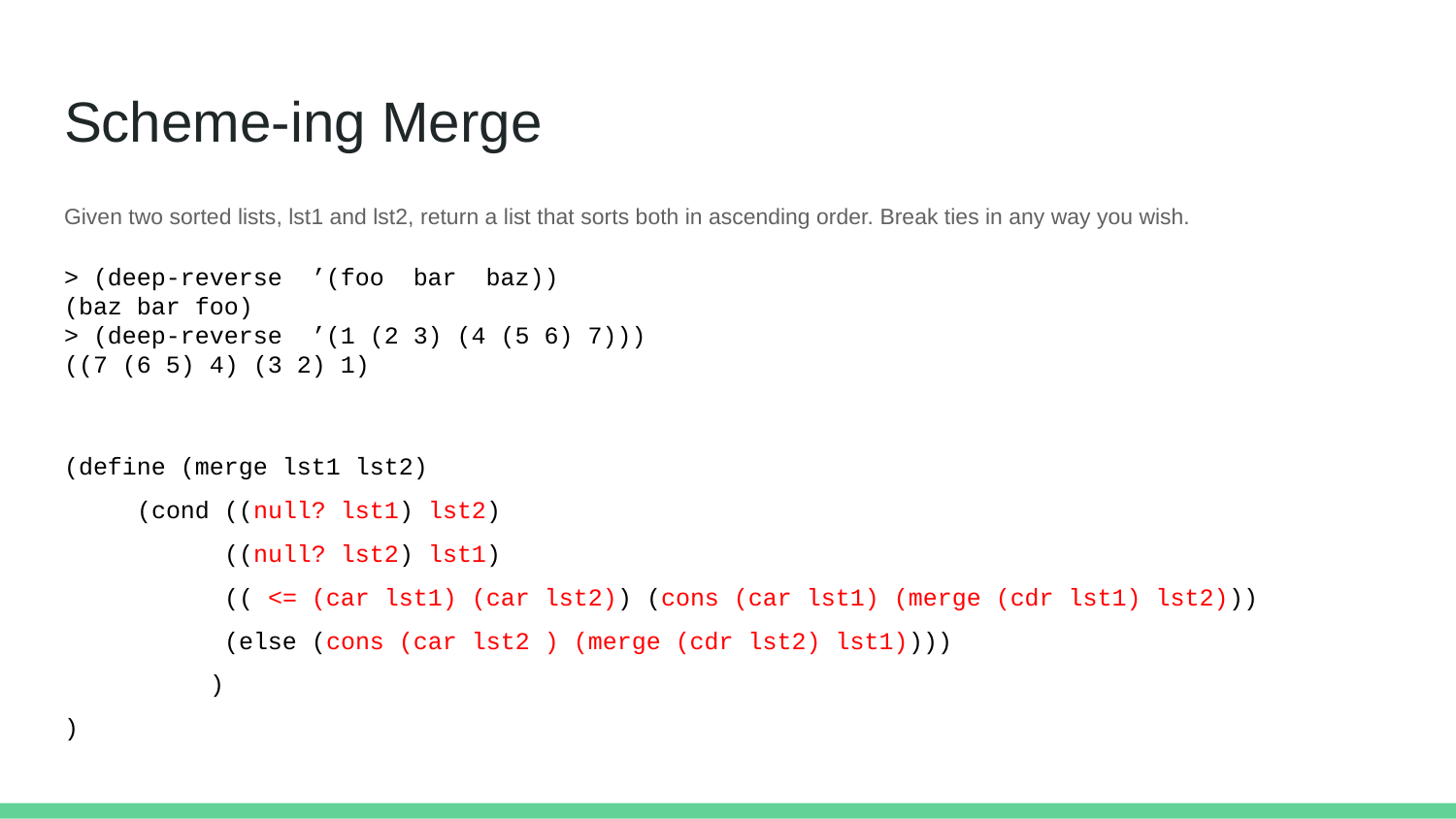

# Scheme-ing Merge
Given two sorted lists, lst1 and lst2, return a list that sorts both in ascending order. Break ties in any way you wish.

> (deep-reverse  ’(foo  bar  baz))
(baz bar foo)
> (deep-reverse  ’(1 (2 3) (4 (5 6) 7)))
((7 (6 5) 4) (3 2) 1)

(define (merge lst1 lst2)
(cond ((null? lst1) lst2)
 ((null? lst2) lst1)
 (( <= (car lst1) (car lst2)) (cons (car lst1) (merge (cdr lst1) lst2)))
 (else (cons (car lst2 ) (merge (cdr lst2) lst1))))
	)
)